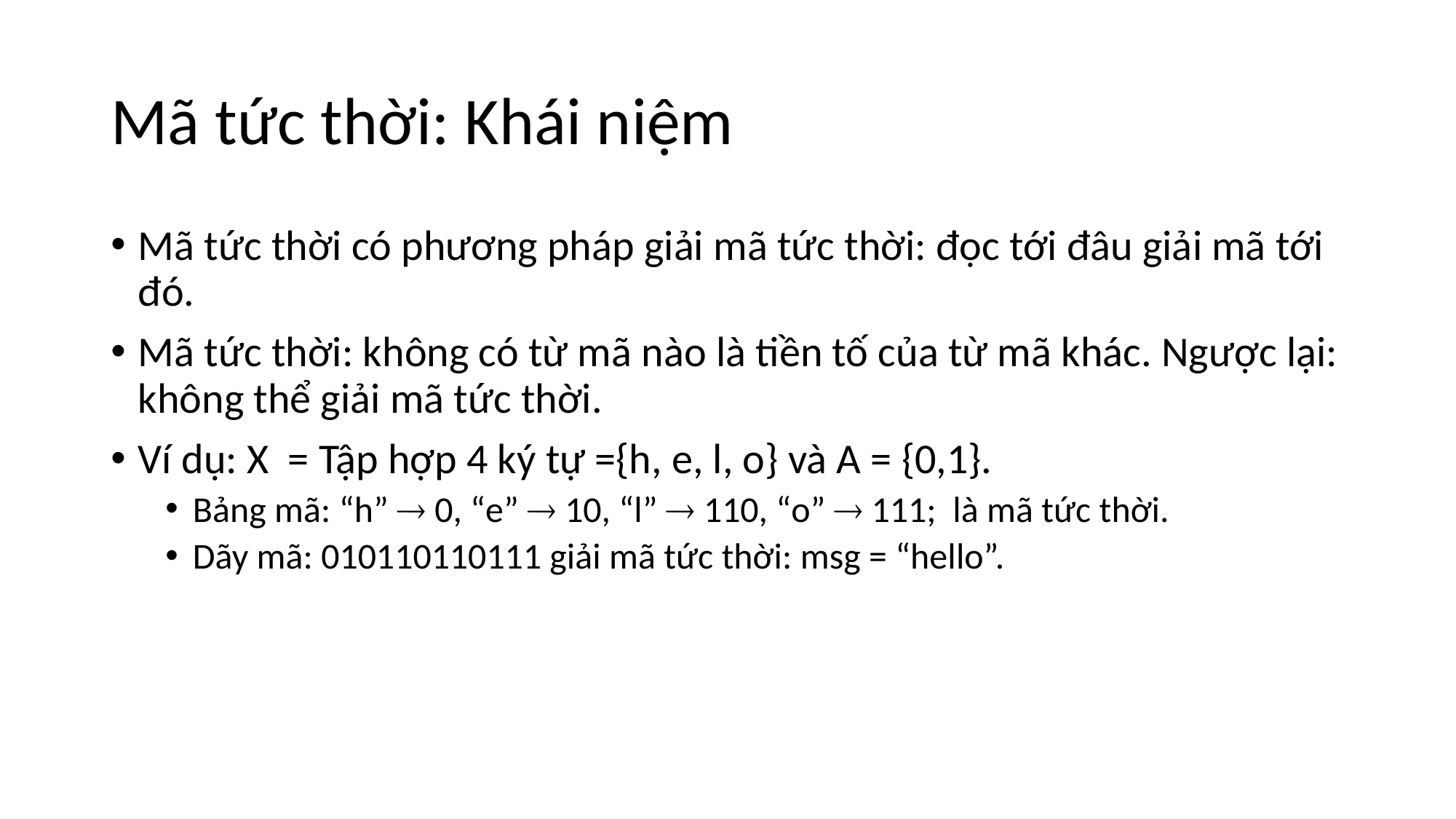

# Mã tức thời: Khái niệm
Mã tức thời có phương pháp giải mã tức thời: đọc tới đâu giải mã tới đó.
Mã tức thời: không có từ mã nào là tiền tố của từ mã khác. Ngược lại: không thể giải mã tức thời.
Ví dụ: X  = Tập hợp 4 ký tự ={h, e, l, o} và A = {0,1}.
Bảng mã: “h” → 0, “e” → 10, “l” → 110, “o” → 111;  là mã tức thời.
Dãy mã: 010110110111 giải mã tức thời: msg = “hello”.